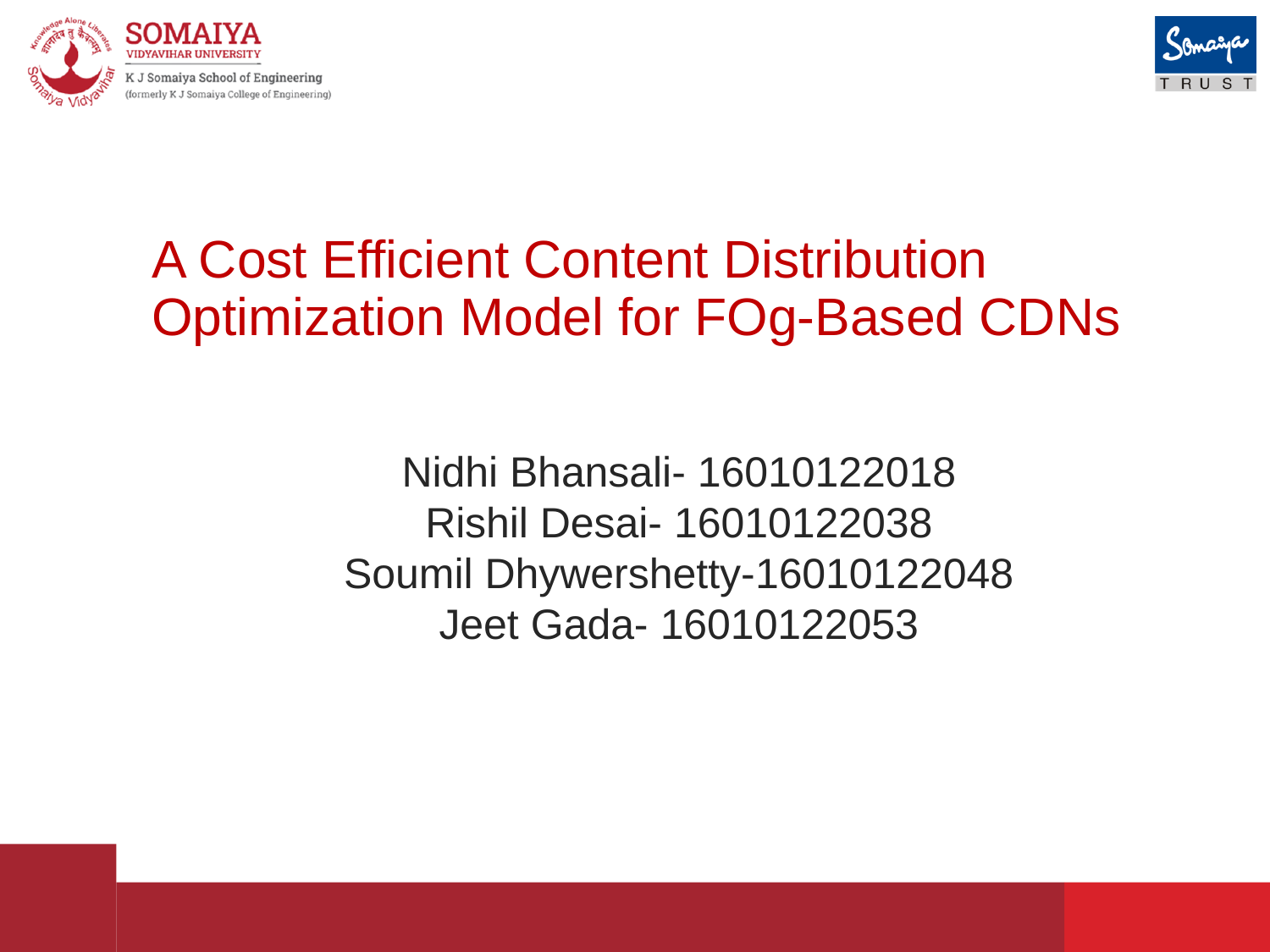

# A Cost Efficient Content Distribution Optimization Model for FOg-Based CDNs
Nidhi Bhansali- 16010122018
Rishil Desai- 16010122038
Soumil Dhywershetty-16010122048
Jeet Gada- 16010122053